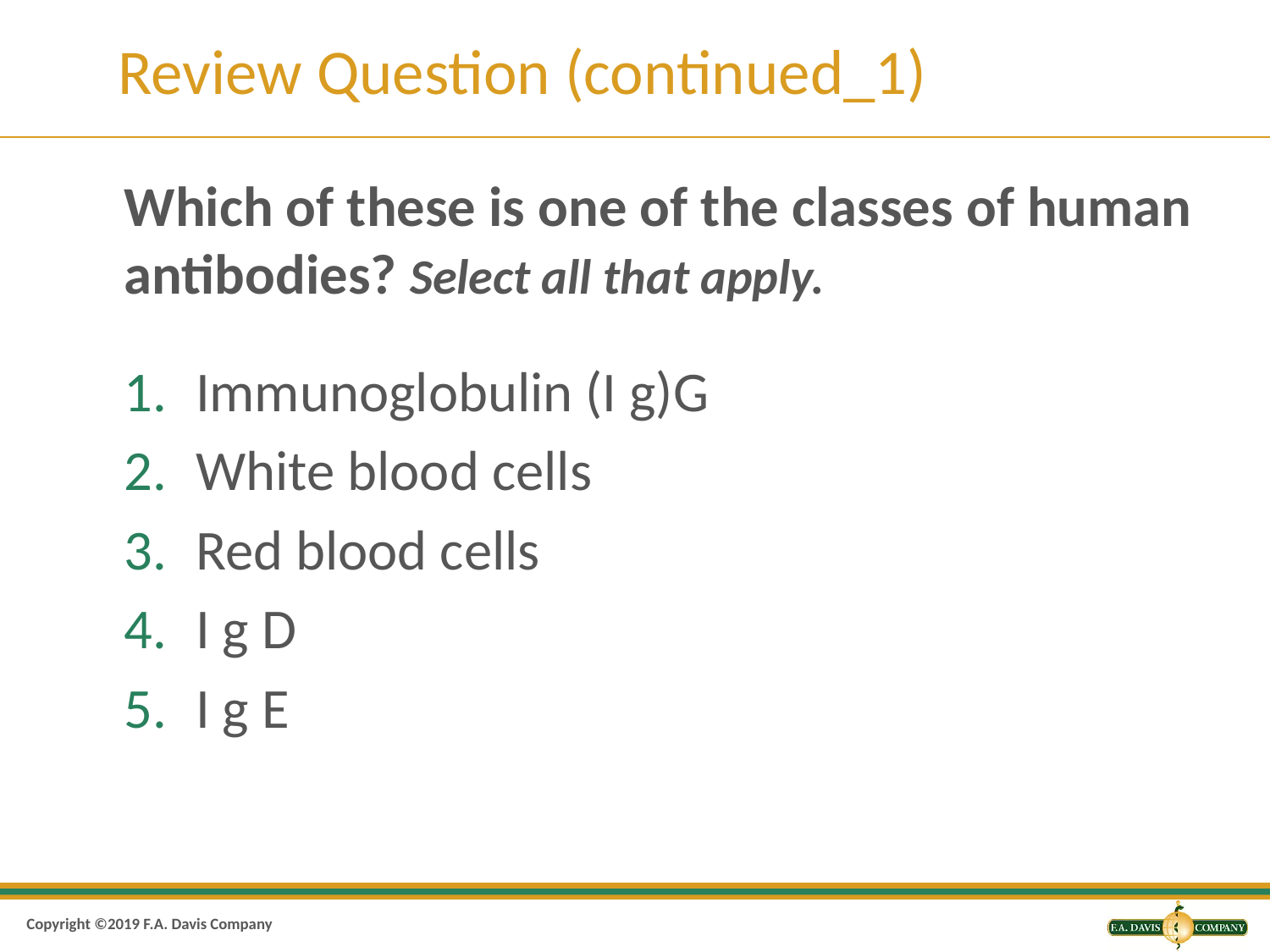

# Review Question (continued_1)
Which of these is one of the classes of human antibodies? Select all that apply.
Immunoglobulin (I g)G
White blood cells
Red blood cells
I g D
I g E